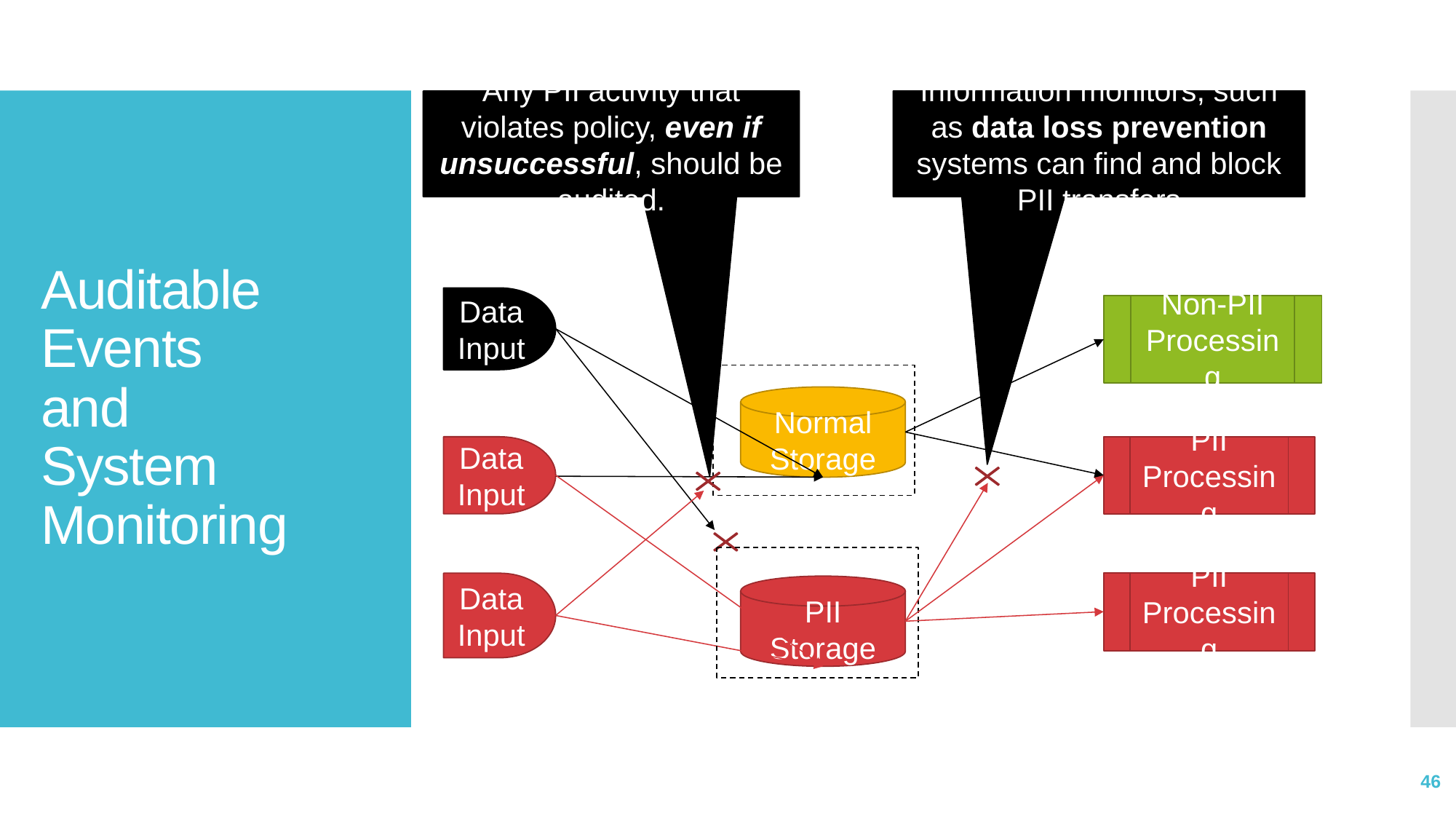

Any PII activity that violates policy, even if unsuccessful, should be audited.
Information monitors, such as data loss prevention systems can find and block PII transfers
# Auditable Events and System Monitoring
Data Input
Non-PII Processing

Normal Storage
Data Input
PII Processing

PII Processing
Data Input
PII Storage
46